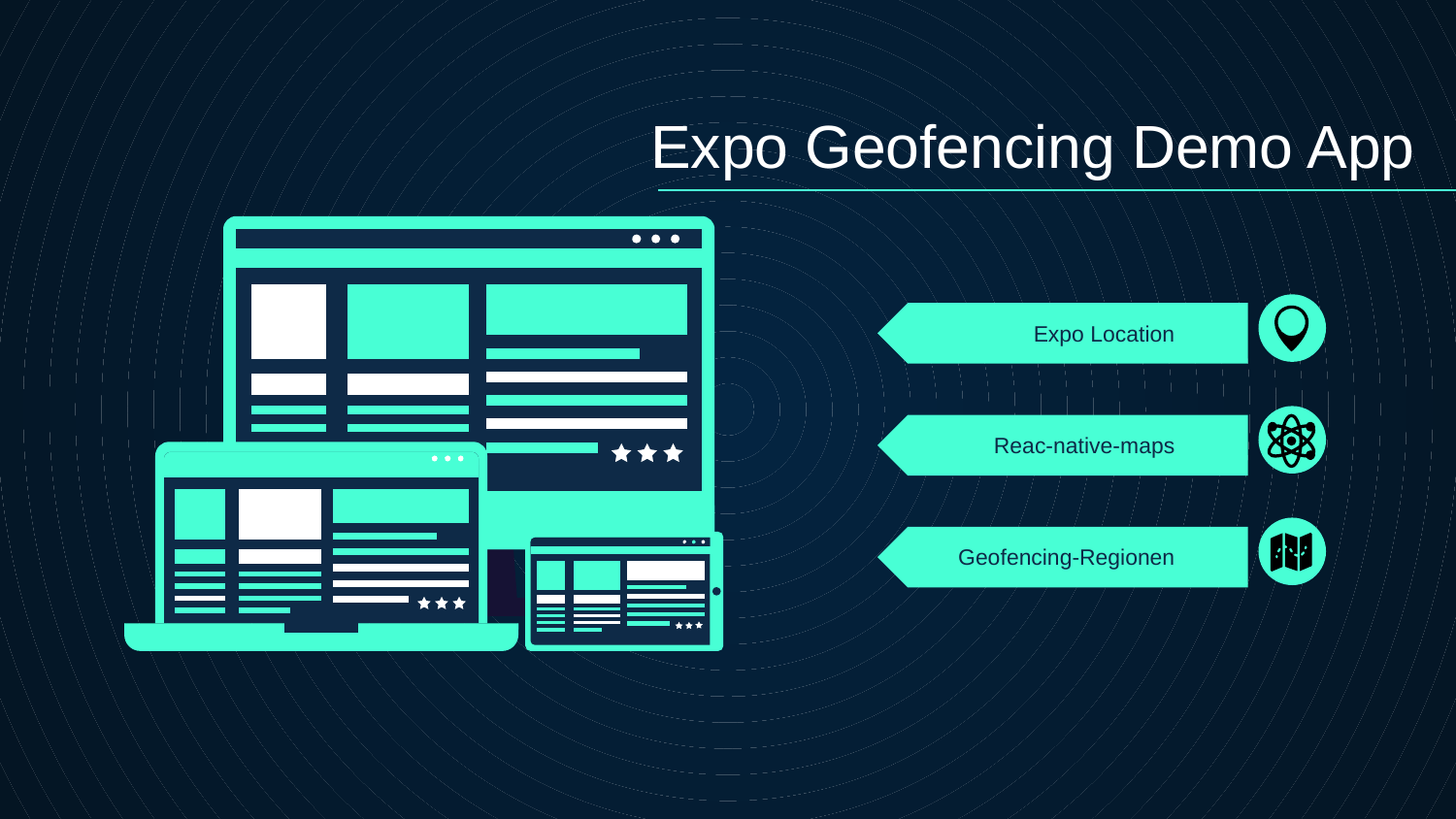

Expo Geofencing Demo App

# Expo Location

Reac-native-maps

Geofencing-Regionen